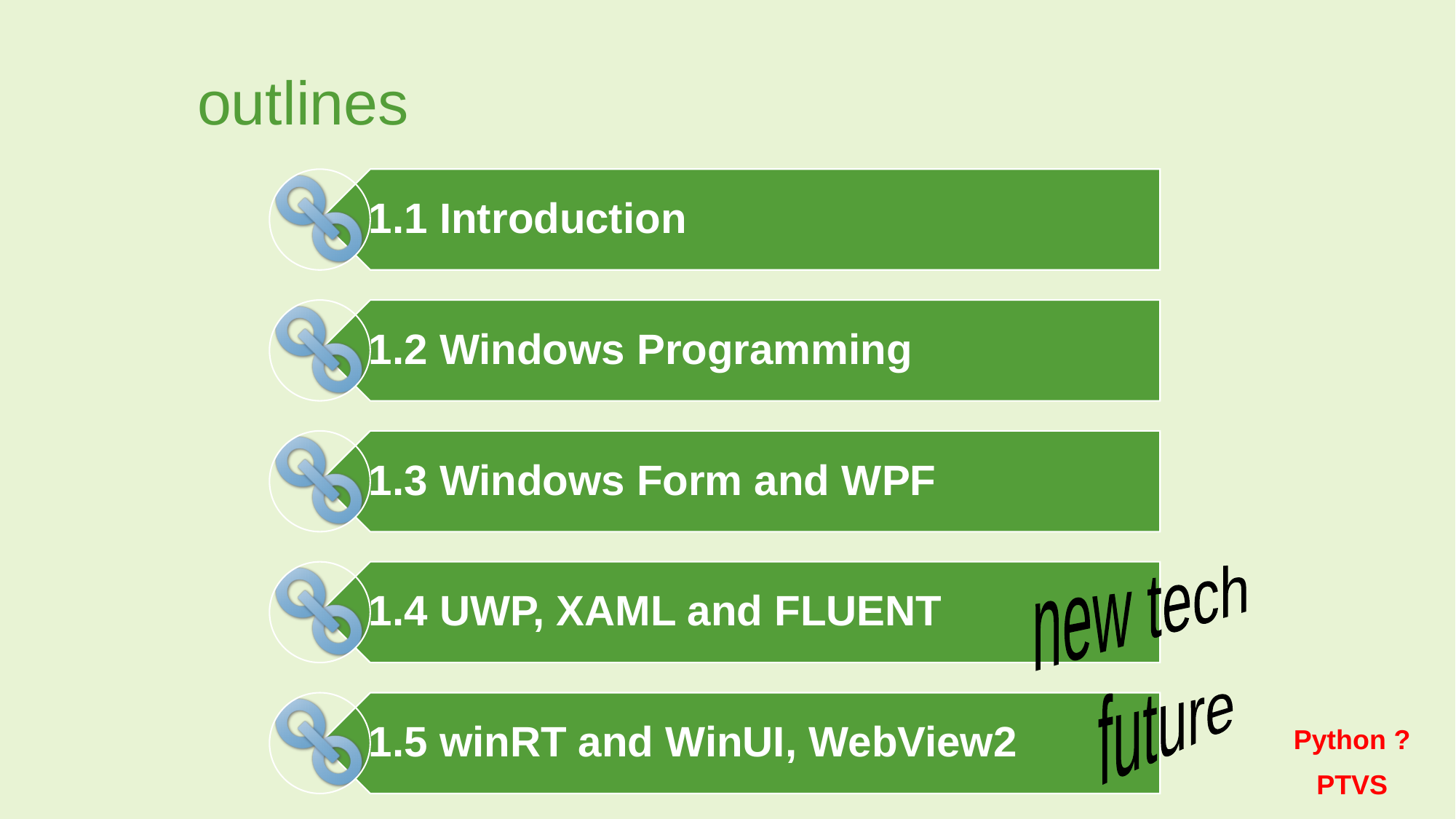

# outlines
1.1 Introduction
1.2 Windows Programming
1.3 Windows Form and WPF
1.4 UWP, XAML and FLUENT
1.5 winRT and WinUI, WebView2
new tech
future
Python ?
PTVS